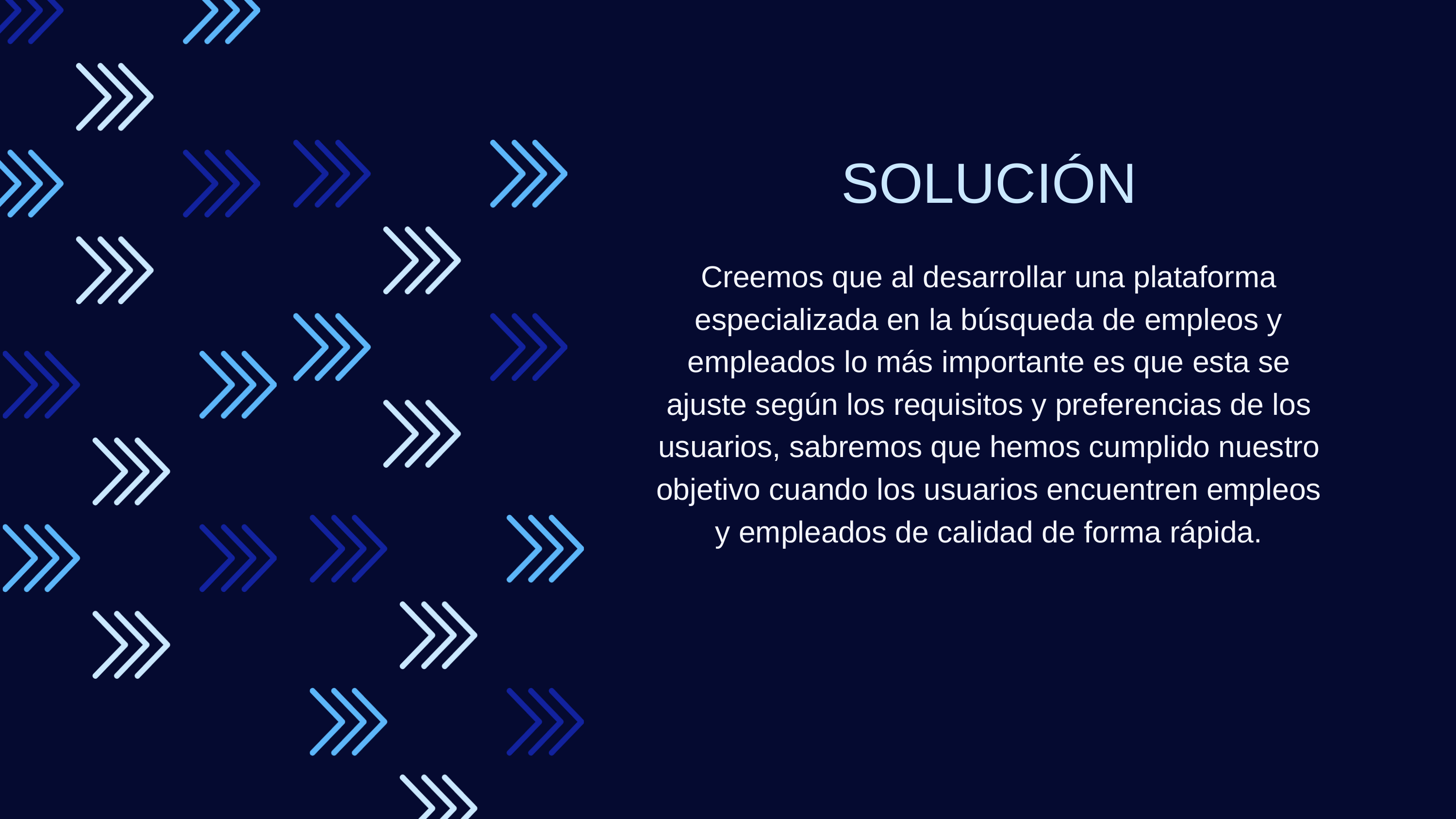

SOLUCIÓN

Creemos que al desarrollar una plataforma especializada en la búsqueda de empleos y empleados lo más importante es que esta se ajuste según los requisitos y preferencias de los usuarios, sabremos que hemos cumplido nuestro objetivo cuando los usuarios encuentren empleos y empleados de calidad de forma rápida.